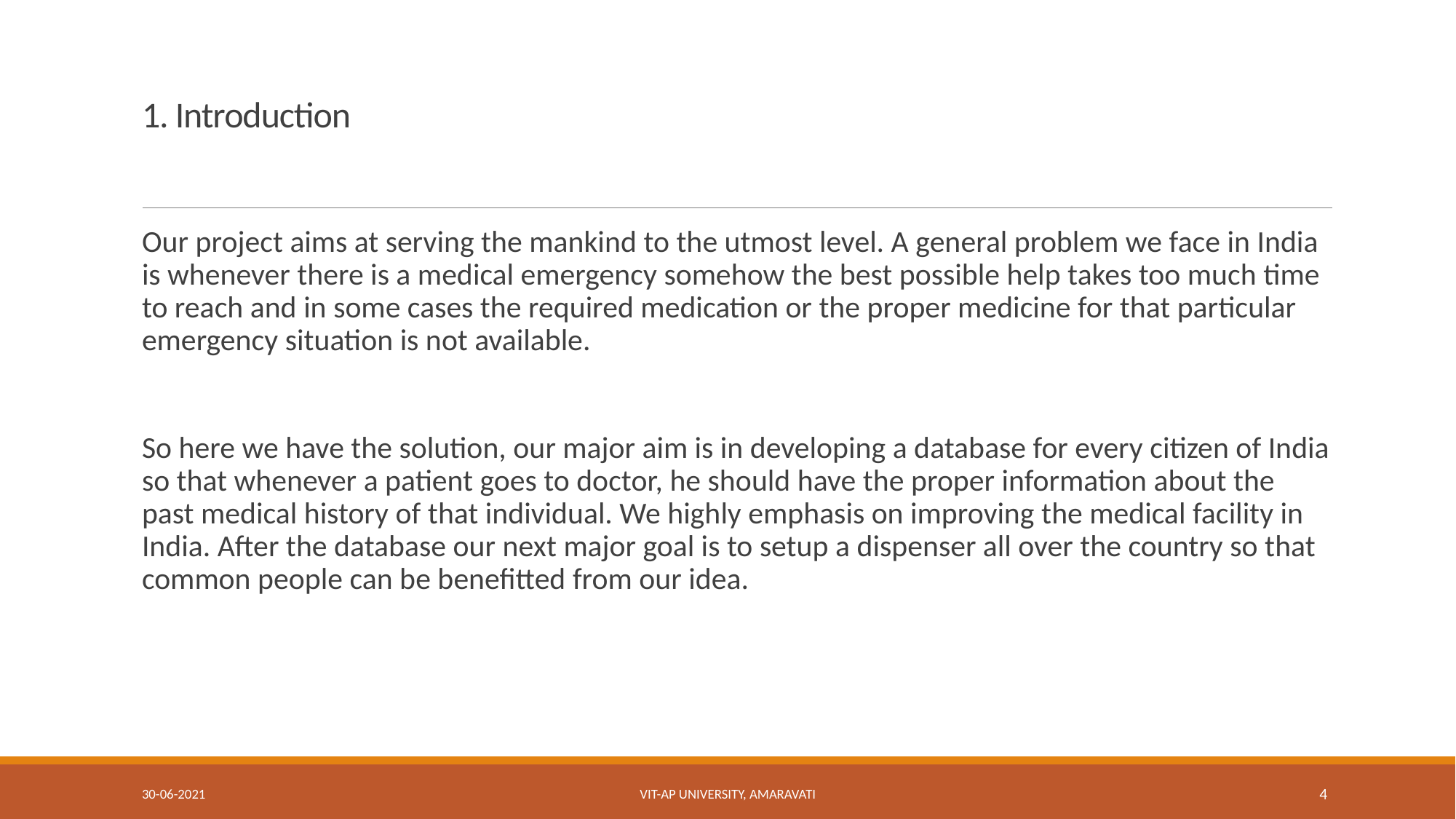

# 1. Introduction
Our project aims at serving the mankind to the utmost level. A general problem we face in India is whenever there is a medical emergency somehow the best possible help takes too much time to reach and in some cases the required medication or the proper medicine for that particular emergency situation is not available.

So here we have the solution, our major aim is in developing a database for every citizen of India so that whenever a patient goes to doctor, he should have the proper information about the past medical history of that individual. We highly emphasis on improving the medical facility in India. After the database our next major goal is to setup a dispenser all over the country so that common people can be benefitted from our idea.

30-06-2021
VIT-AP University, Amaravati
4